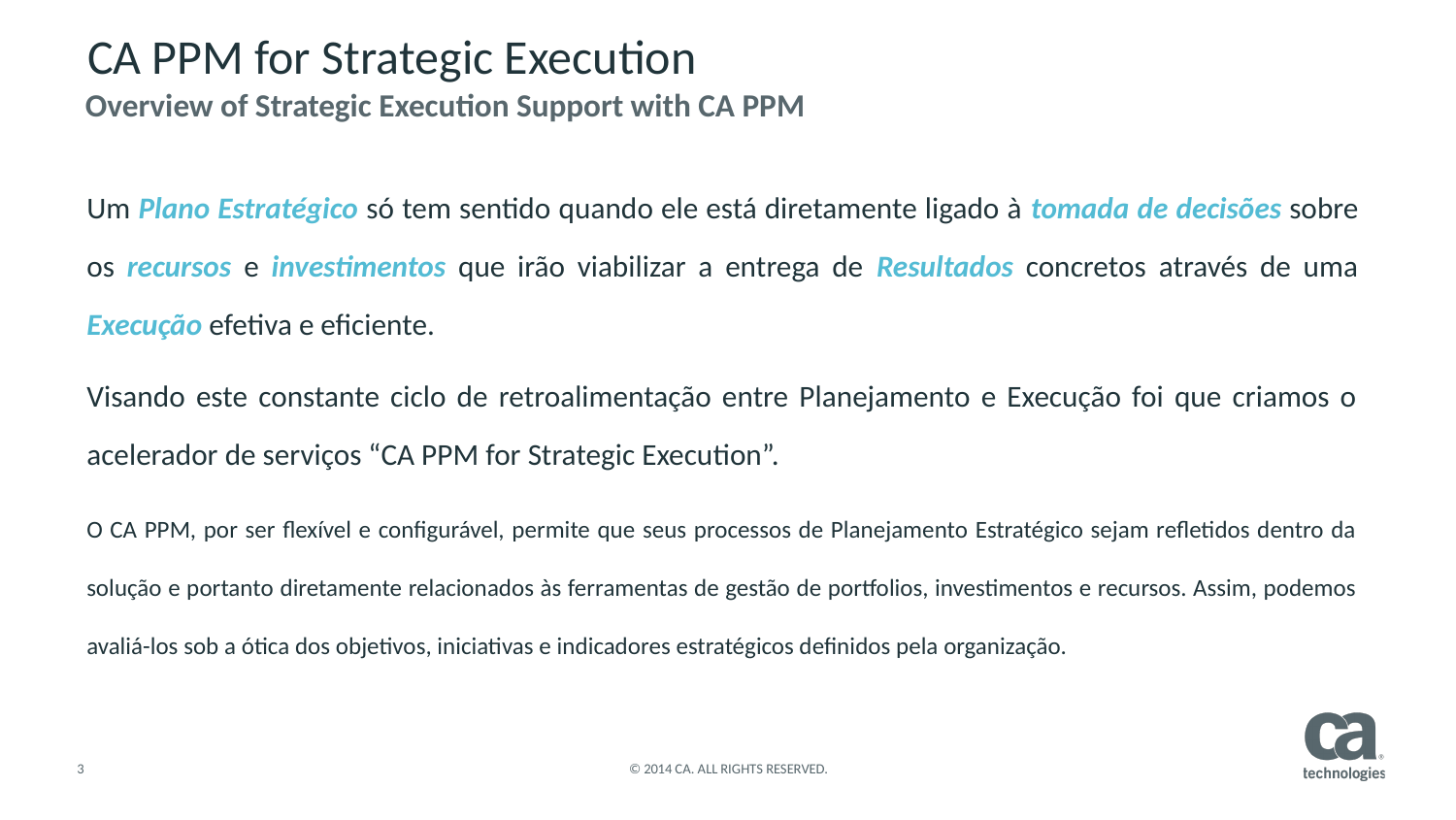

# CA PPM for Strategic Execution
Overview of Strategic Execution Support with CA PPM
Um Plano Estratégico só tem sentido quando ele está diretamente ligado à tomada de decisões sobre os recursos e investimentos que irão viabilizar a entrega de Resultados concretos através de uma Execução efetiva e eficiente.
Visando este constante ciclo de retroalimentação entre Planejamento e Execução foi que criamos o acelerador de serviços “CA PPM for Strategic Execution”.
O CA PPM, por ser flexível e configurável, permite que seus processos de Planejamento Estratégico sejam refletidos dentro da solução e portanto diretamente relacionados às ferramentas de gestão de portfolios, investimentos e recursos. Assim, podemos avaliá-los sob a ótica dos objetivos, iniciativas e indicadores estratégicos definidos pela organização.